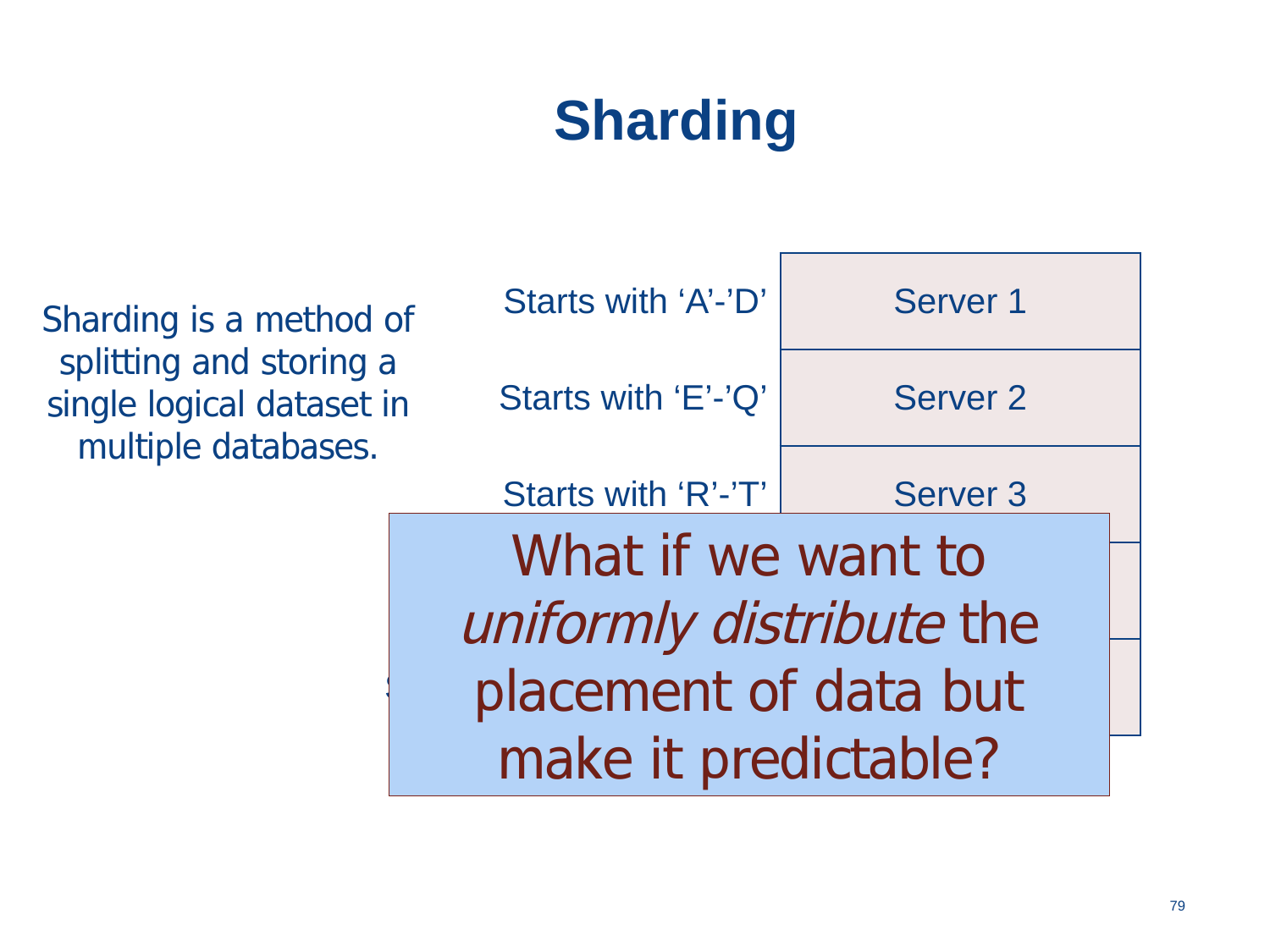

# Sharding
| Starts with ‘A’-’D’ | Server 1 |
| --- | --- |
| Starts with ‘E’-’Q’ | Server 2 |
| Starts with ‘R’-’T’ | Server 3 |
| Starts with ‘U’-’Z’ | Server 4 |
| Starts with anything else | Server 5 |
Sharding is a method of splitting and storing a single logical dataset in multiple databases.
What if we want to uniformly distribute the placement of data but make it predictable?
79